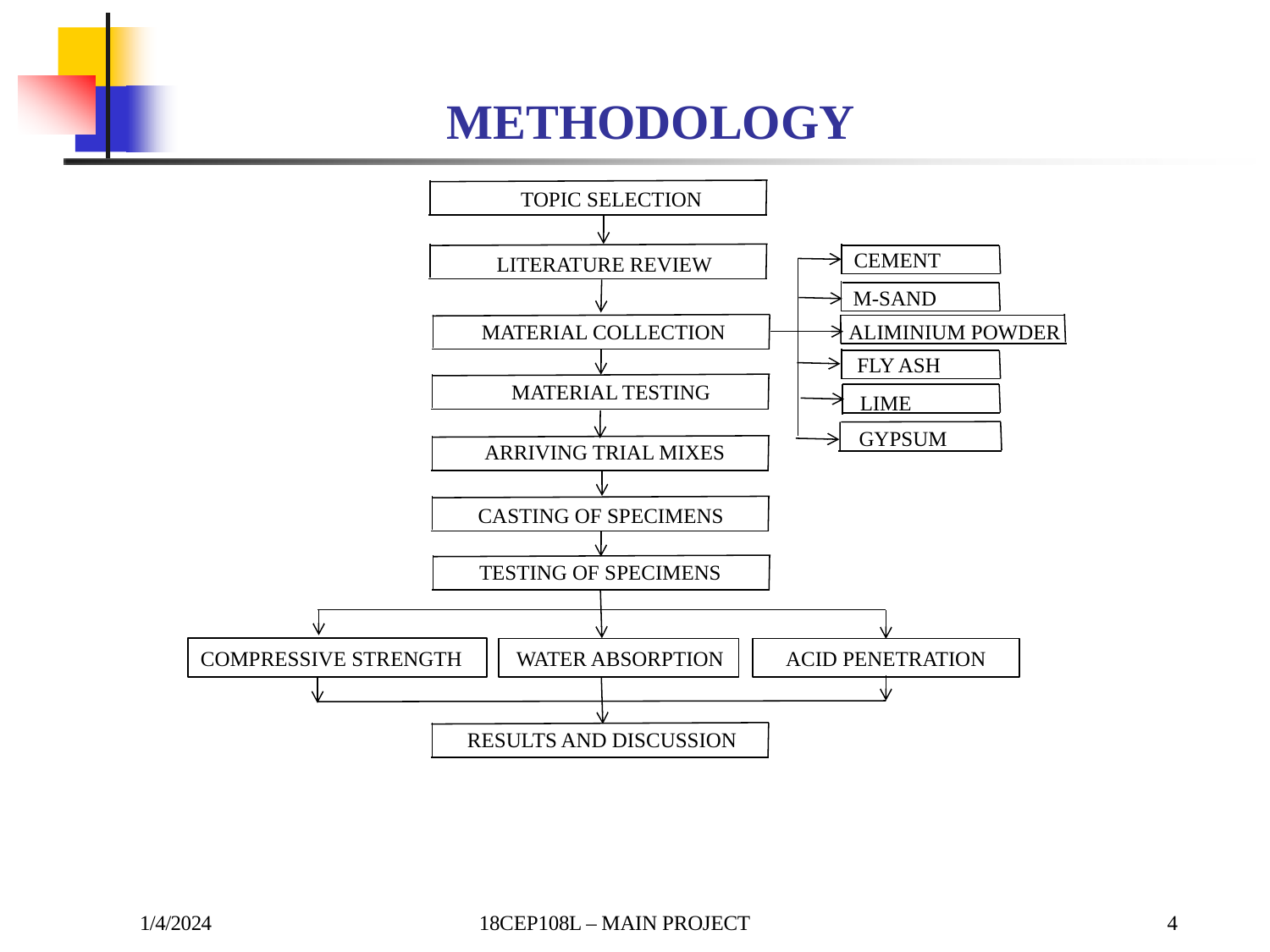

# METHODOLOGY
     TOPIC SELECTION
CEMENT
   LITERATURE REVIEW
M-SAND
ALIMINIUM POWDER
 MATERIAL COLLECTION
FLY ASH
    MATERIAL TESTING
LIME
GYPSUM
 ARRIVING TRIAL MIXES
CASTING OF SPECIMENS
TESTING OF SPECIMENS
COMPRESSIVE STRENGTH
ACID PENETRATION
 WATER ABSORPTION
RESULTS AND DISCUSSION
1/4/2024
18CEP108L – MAIN PROJECT
4